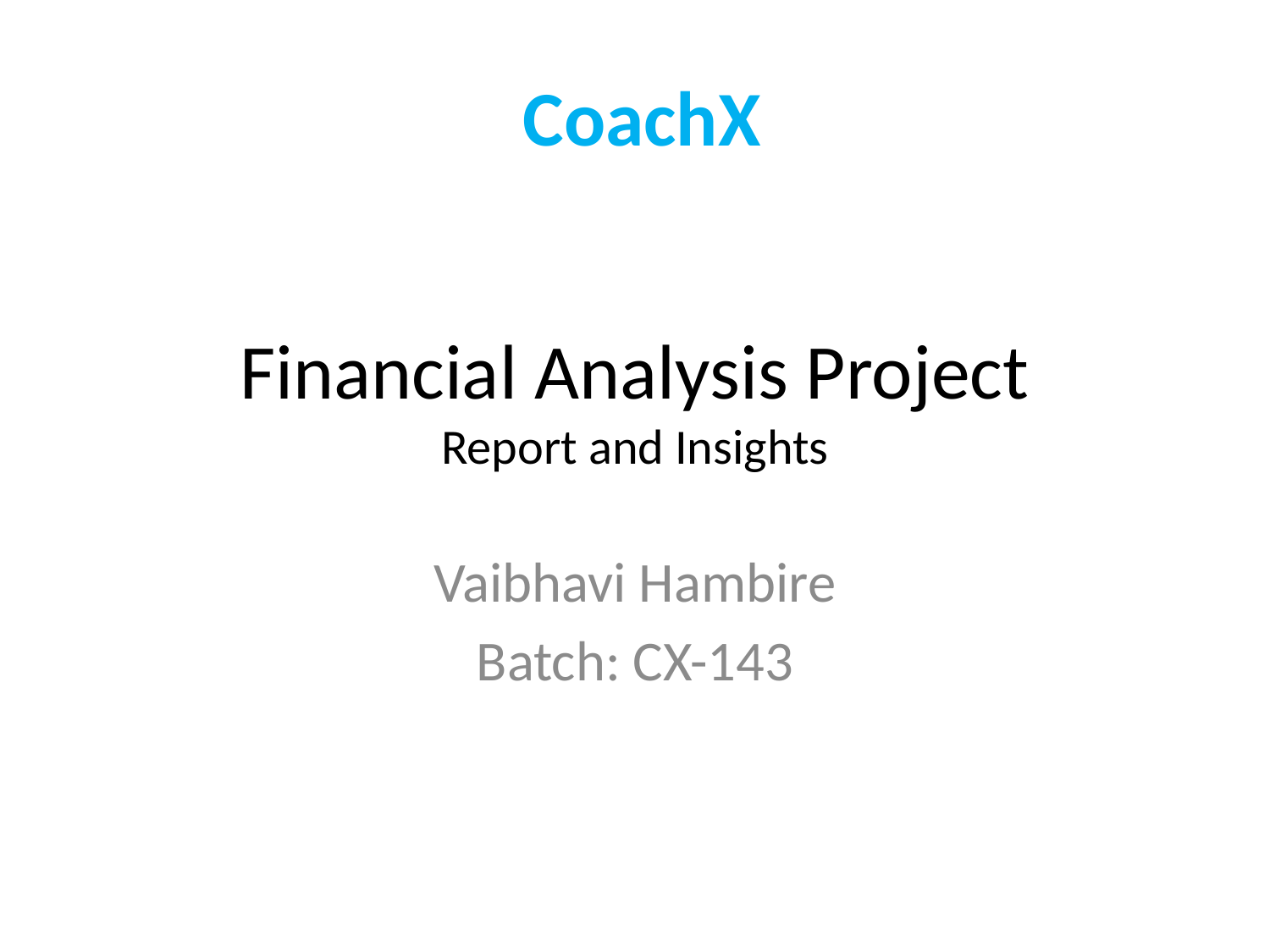

CoachX
# Financial Analysis Project Report and Insights
Vaibhavi Hambire
Batch: CX-143